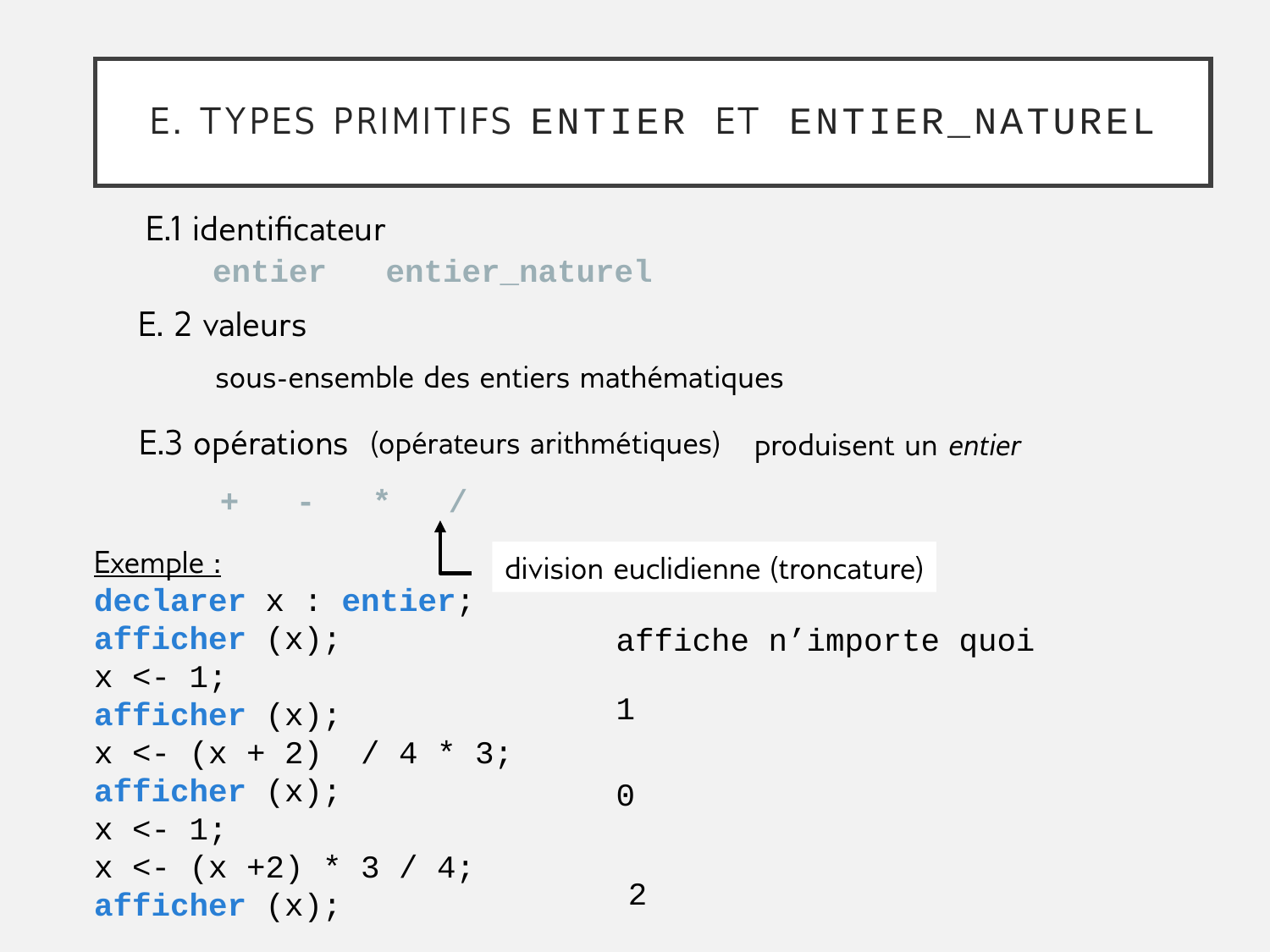

# E. Types primitifs entier et entier_naturel
E.1 identificateur
entier
entier_naturel
E. 2 valeurs
sous-ensemble des entiers mathématiques
E.3 opérations
(opérateurs arithmétiques)
produisent un entier
+   -   *   /

division euclidienne (troncature)
Exemple :
declarer x : entier;
afficher (x);
x <- 1;
afficher (x);
x <- (x + 2)  / 4 * 3;
afficher (x);
x <- 1;
x <- (x +2) * 3 / 4;
afficher (x);
affiche n’importe quoi
1
0
2